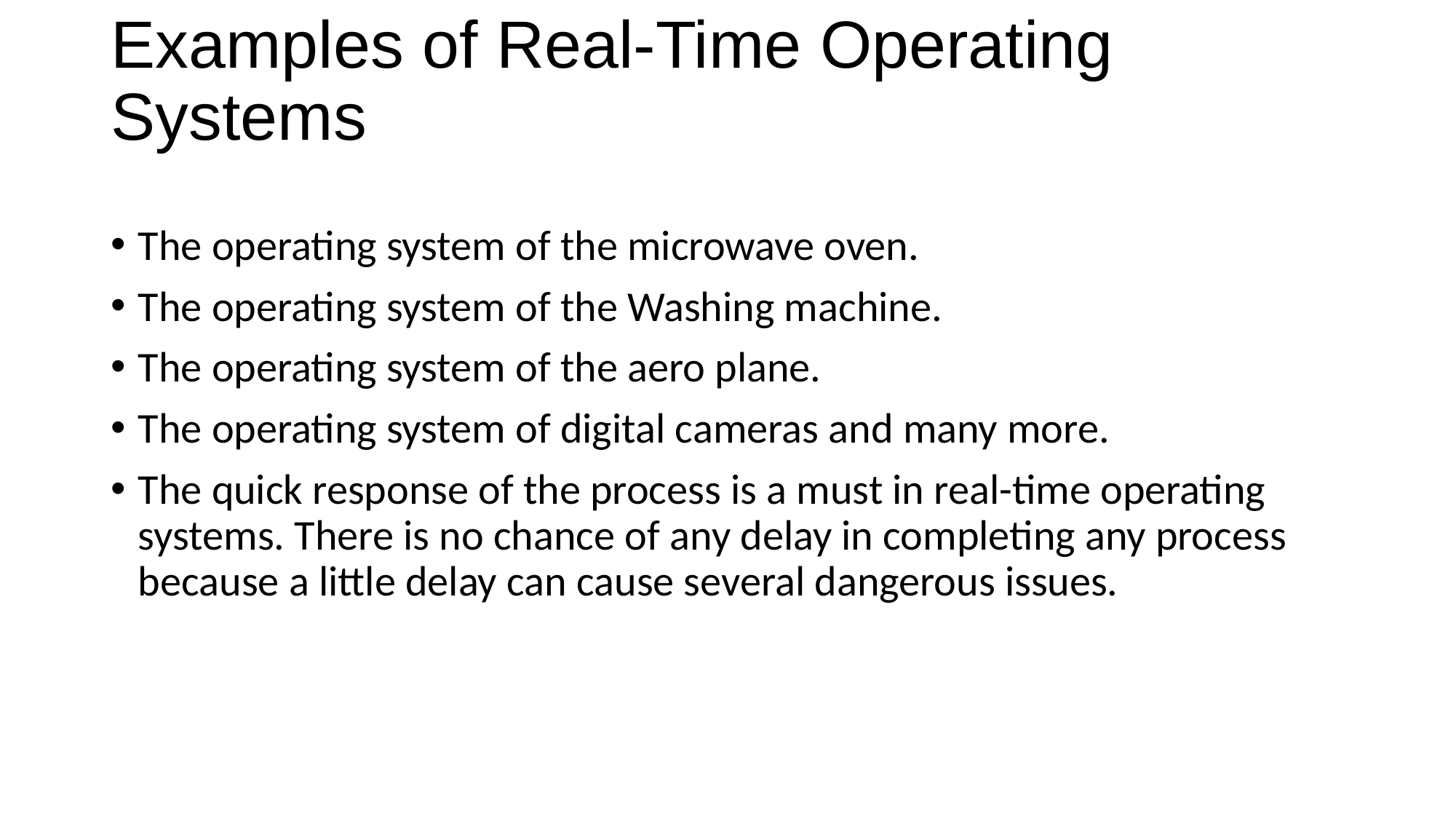

# Examples of Real-Time Operating Systems
The operating system of the microwave oven.
The operating system of the Washing machine.
The operating system of the aero plane.
The operating system of digital cameras and many more.
The quick response of the process is a must in real-time operating systems. There is no chance of any delay in completing any process because a little delay can cause several dangerous issues.